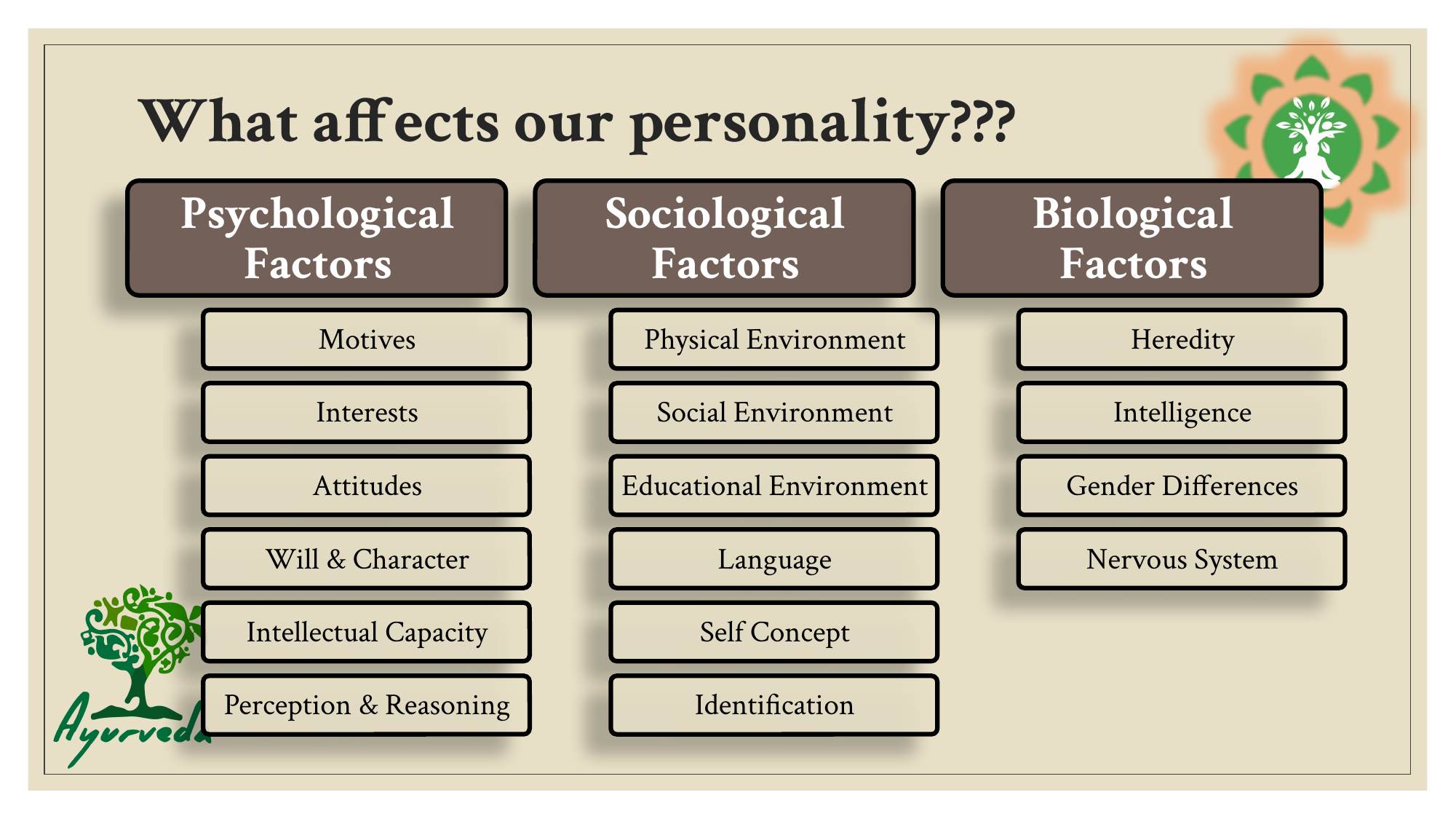

# What affects our personality???
Psychological Factors
Motives
Interests
Attitudes
Will & Character
Intellectual Capacity
Perception & Reasoning
Sociological Factors
Physical Environment
Social Environment
Educational Environment
Language
Self Concept
Identification
Biological Factors
Heredity
Intelligence
Gender Differences
Nervous System